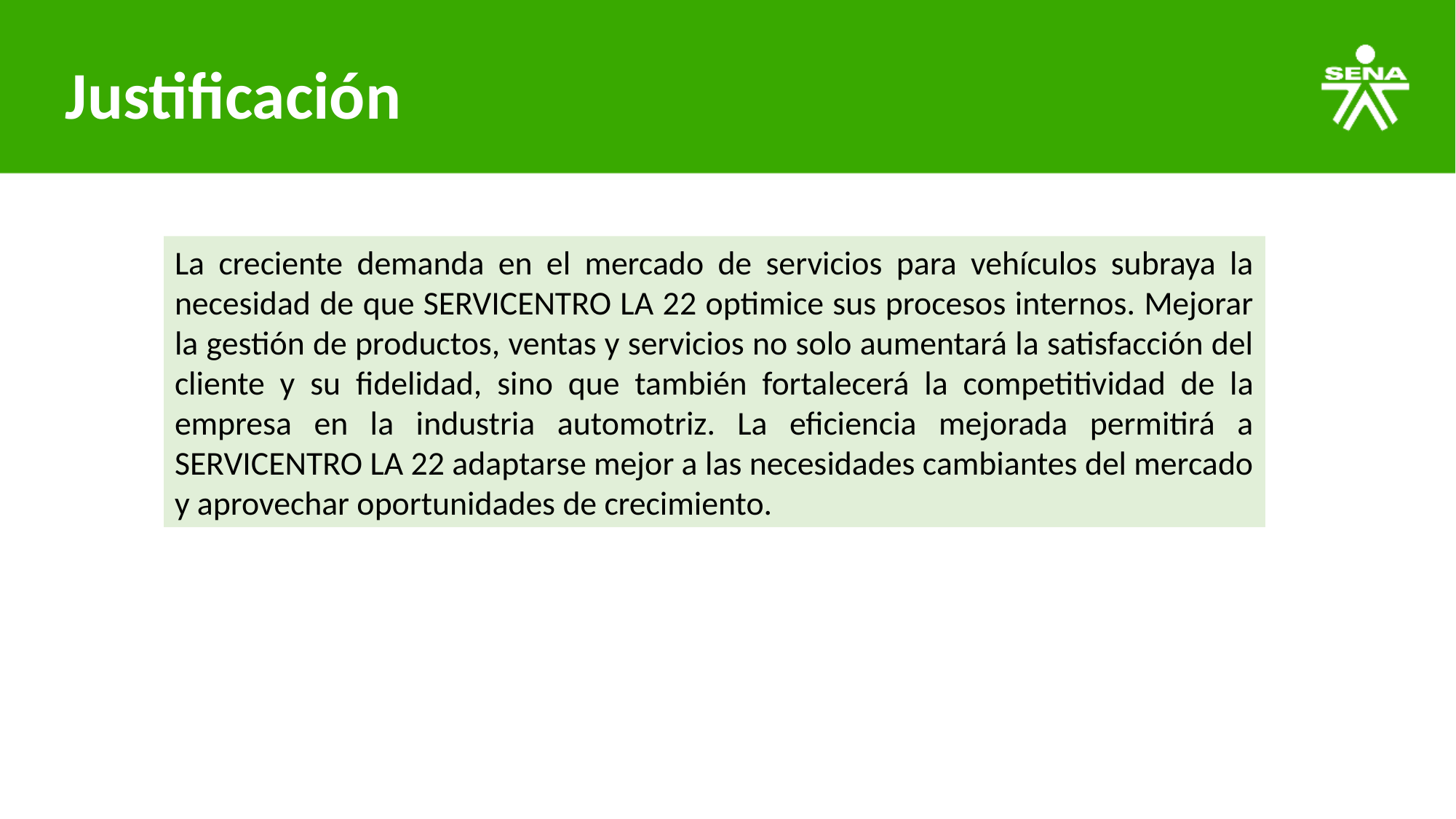

# Justificación
La creciente demanda en el mercado de servicios para vehículos subraya la necesidad de que SERVICENTRO LA 22 optimice sus procesos internos. Mejorar la gestión de productos, ventas y servicios no solo aumentará la satisfacción del cliente y su fidelidad, sino que también fortalecerá la competitividad de la empresa en la industria automotriz. La eficiencia mejorada permitirá a SERVICENTRO LA 22 adaptarse mejor a las necesidades cambiantes del mercado y aprovechar oportunidades de crecimiento.